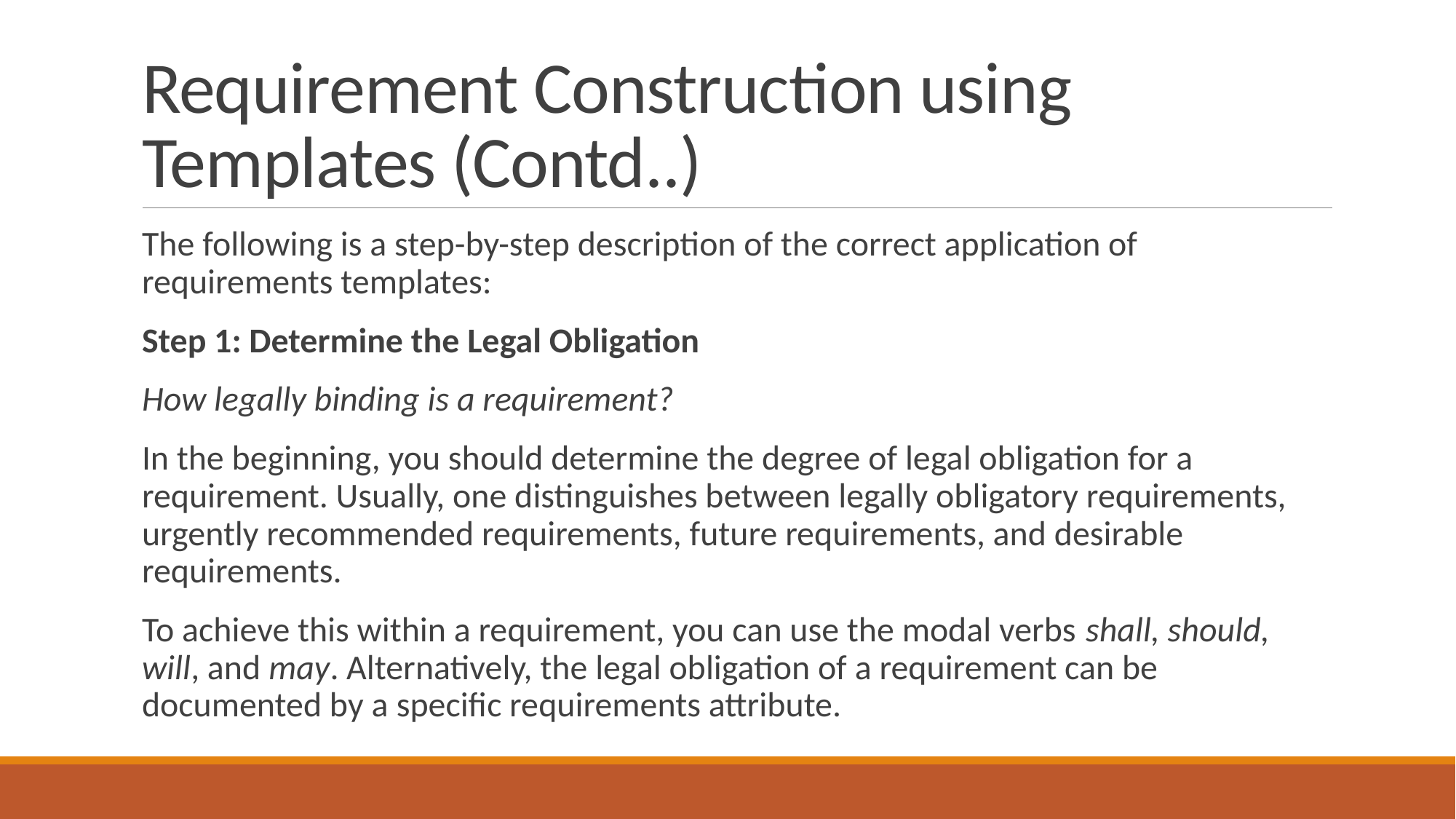

# Requirement Construction using Templates (Contd..)
The following is a step-by-step description of the correct application of requirements templates:
Step 1: Determine the Legal Obligation
How legally binding is a requirement?
In the beginning, you should determine the degree of legal obligation for a requirement. Usually, one distinguishes between legally obligatory requirements, urgently recommended requirements, future requirements, and desirable requirements.
To achieve this within a requirement, you can use the modal verbs shall, should, will, and may. Alternatively, the legal obligation of a requirement can be documented by a specific requirements attribute.